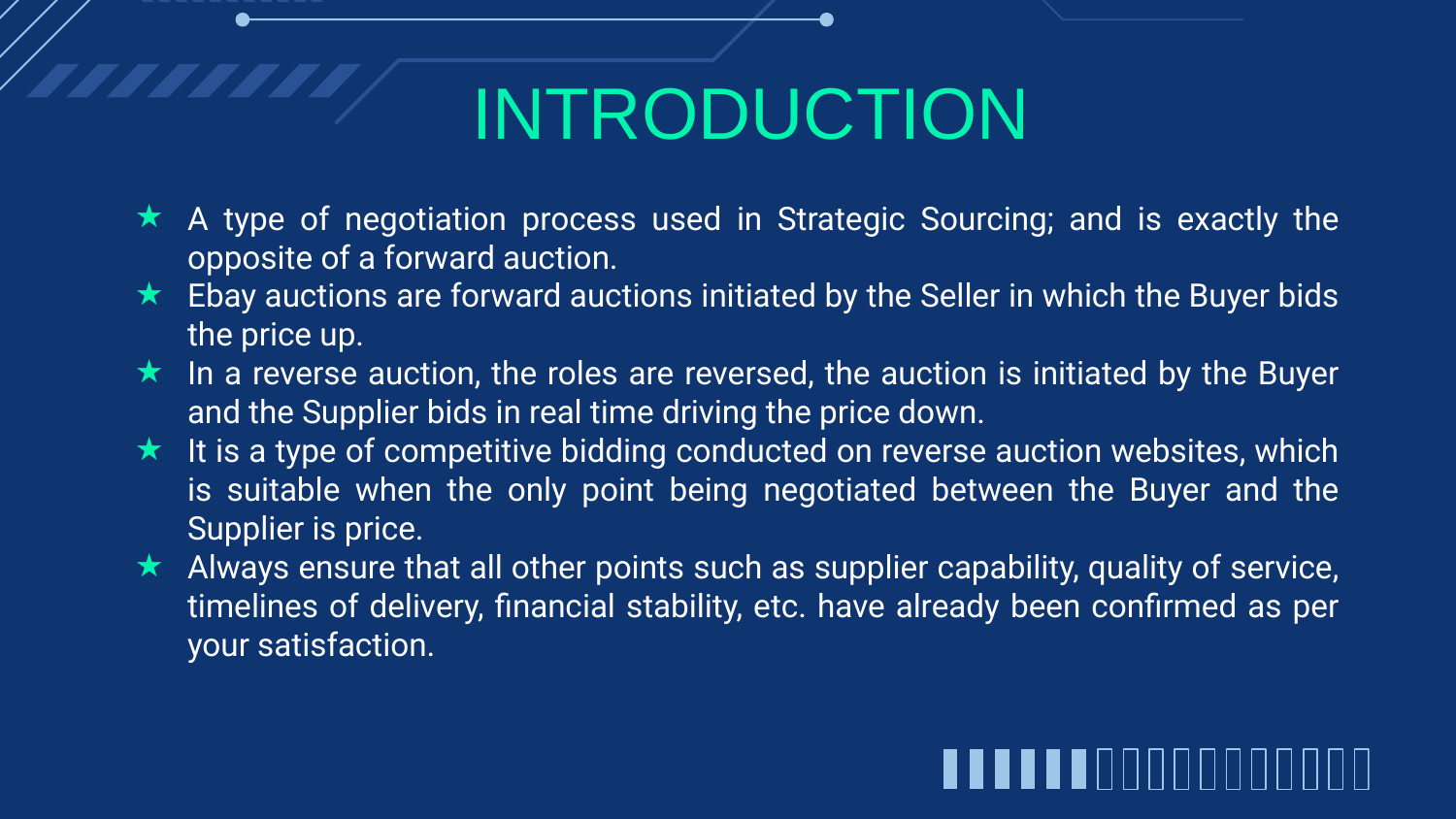

# INTRODUCTION
A type of negotiation process used in Strategic Sourcing; and is exactly the opposite of a forward auction.
Ebay auctions are forward auctions initiated by the Seller in which the Buyer bids the price up.
In a reverse auction, the roles are reversed, the auction is initiated by the Buyer and the Supplier bids in real time driving the price down.
It is a type of competitive bidding conducted on reverse auction websites, which is suitable when the only point being negotiated between the Buyer and the Supplier is price.
Always ensure that all other points such as supplier capability, quality of service, timelines of delivery, financial stability, etc. have already been confirmed as per your satisfaction.